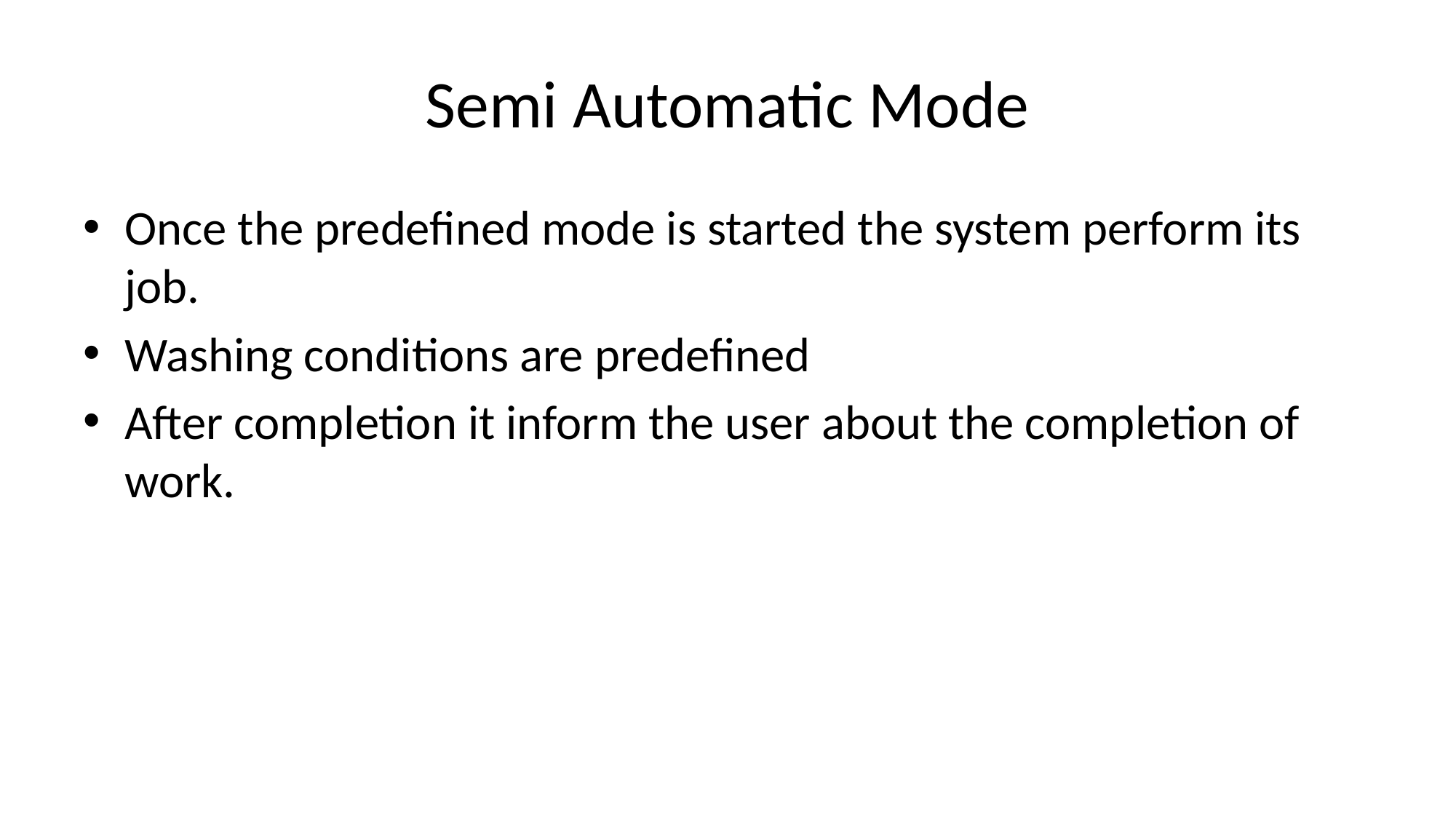

# Semi Automatic Mode
Once the predefined mode is started the system perform its job.
Washing conditions are predefined
After completion it inform the user about the completion of work.